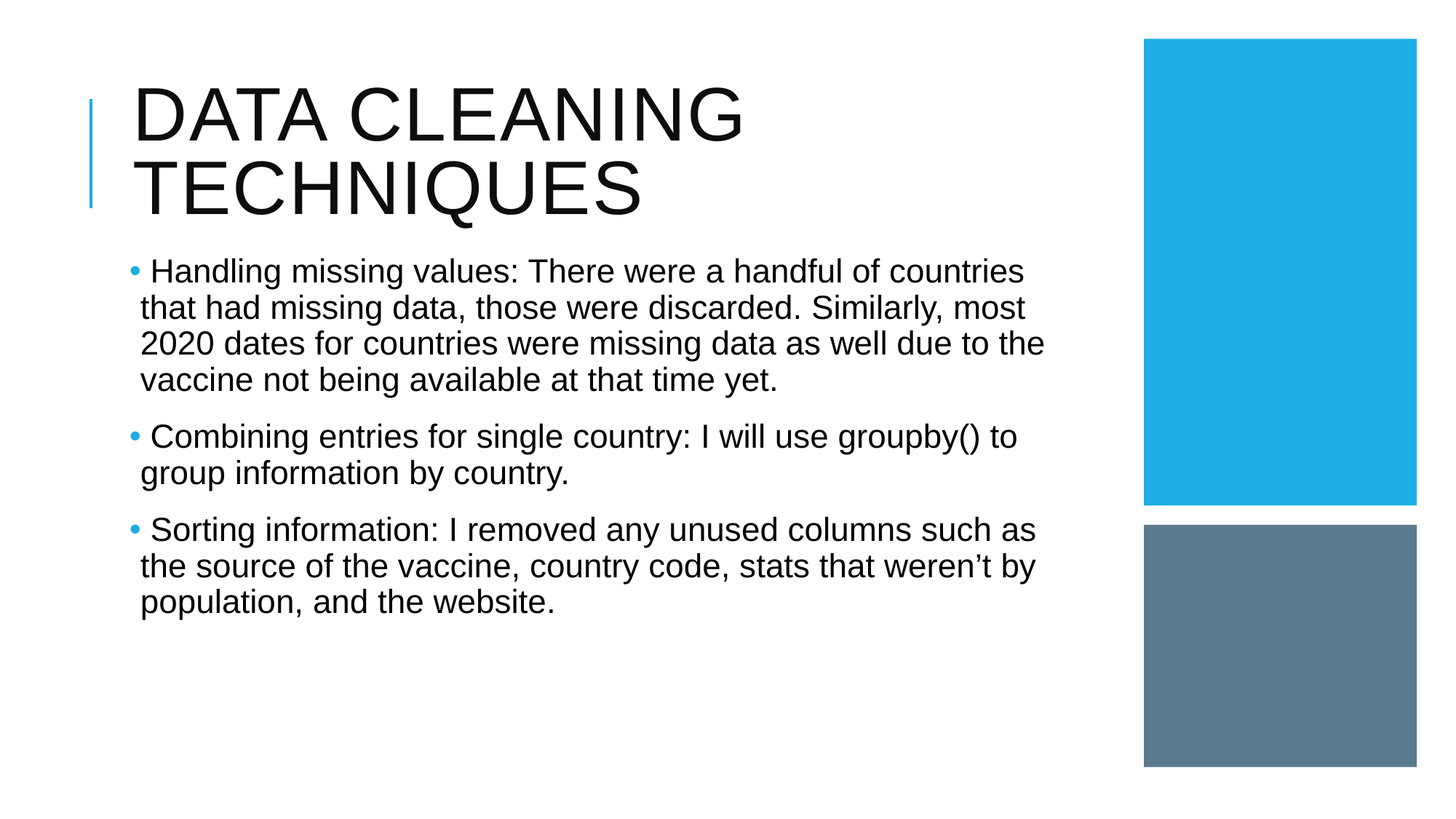

# Data Cleaning Techniques
 Handling missing values: There were a handful of countries that had missing data, those were discarded. Similarly, most 2020 dates for countries were missing data as well due to the vaccine not being available at that time yet.
 Combining entries for single country: I will use groupby() to group information by country.
 Sorting information: I removed any unused columns such as the source of the vaccine, country code, stats that weren’t by population, and the website.